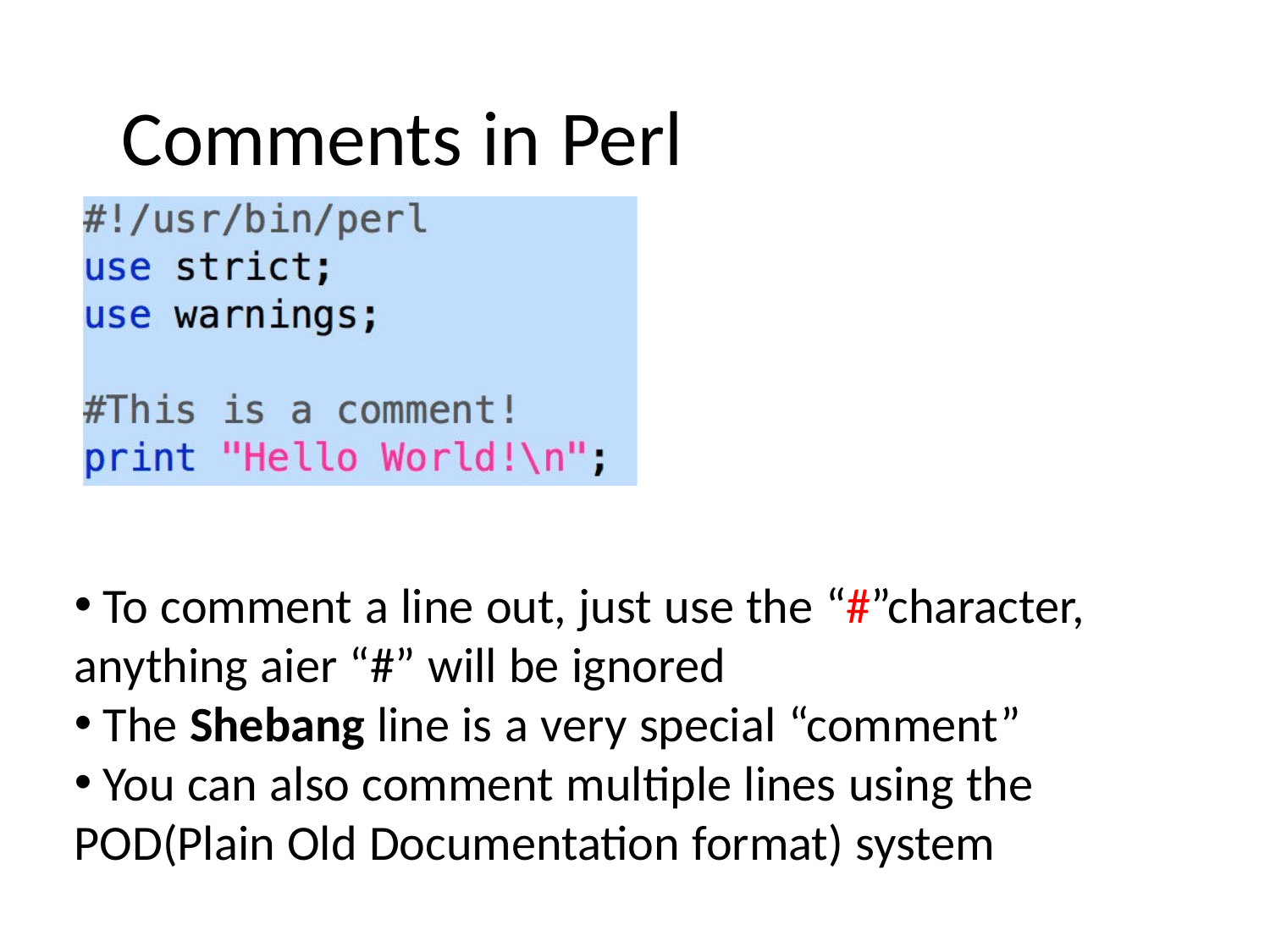

Comments in Perl

 To comment a line out, just use the “#”character, anything aier “#” will be ignored
 The Shebang line is a very special “comment”
 You can also comment multiple lines using the POD(Plain Old Documentation format) system